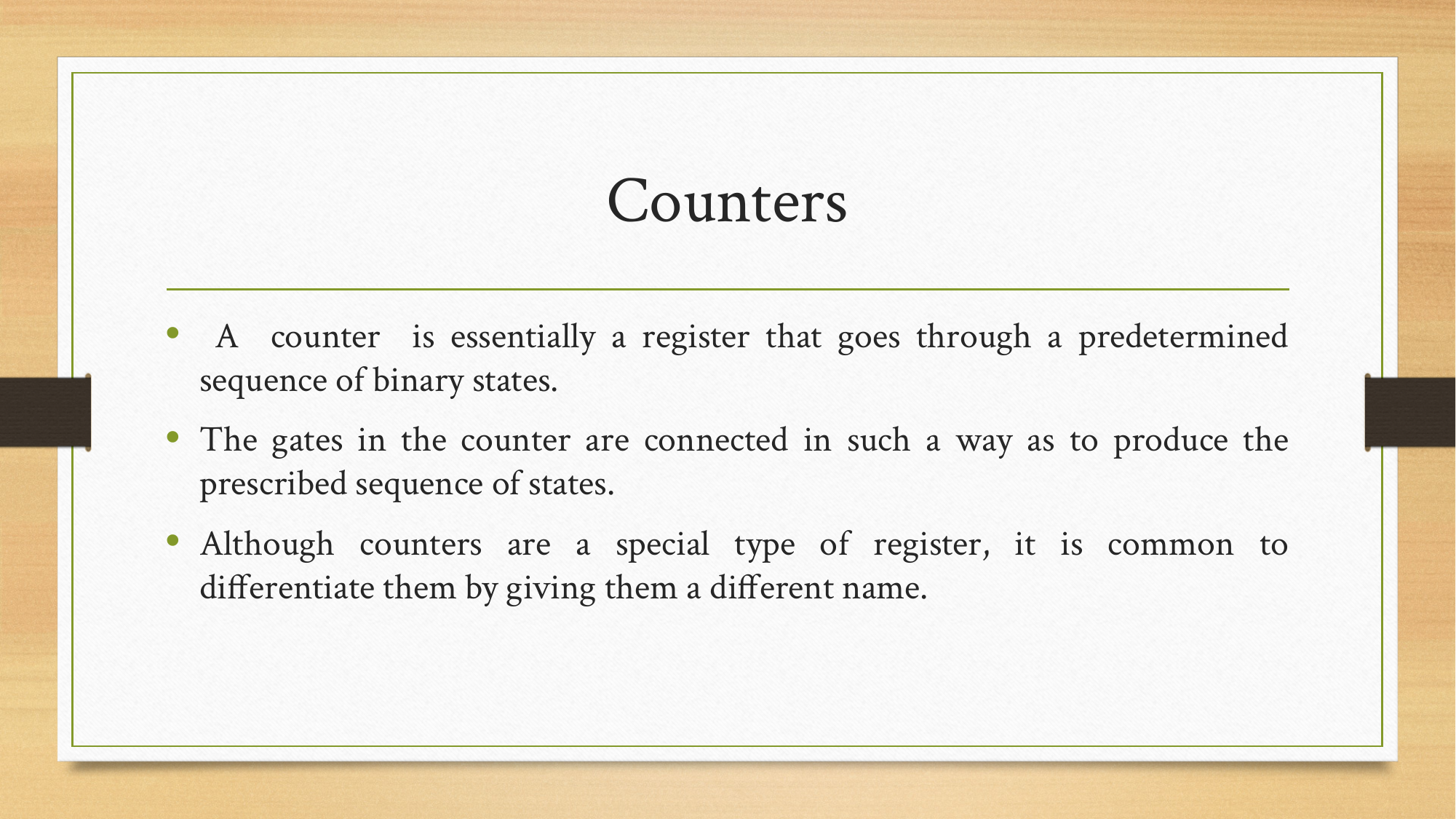

# Counters
 A  counter  is essentially a register that goes through a predetermined sequence of binary states.
The gates in the counter are connected in such a way as to produce the prescribed sequence of states.
Although counters are a special type of register, it is common to differentiate them by giving them a different name.